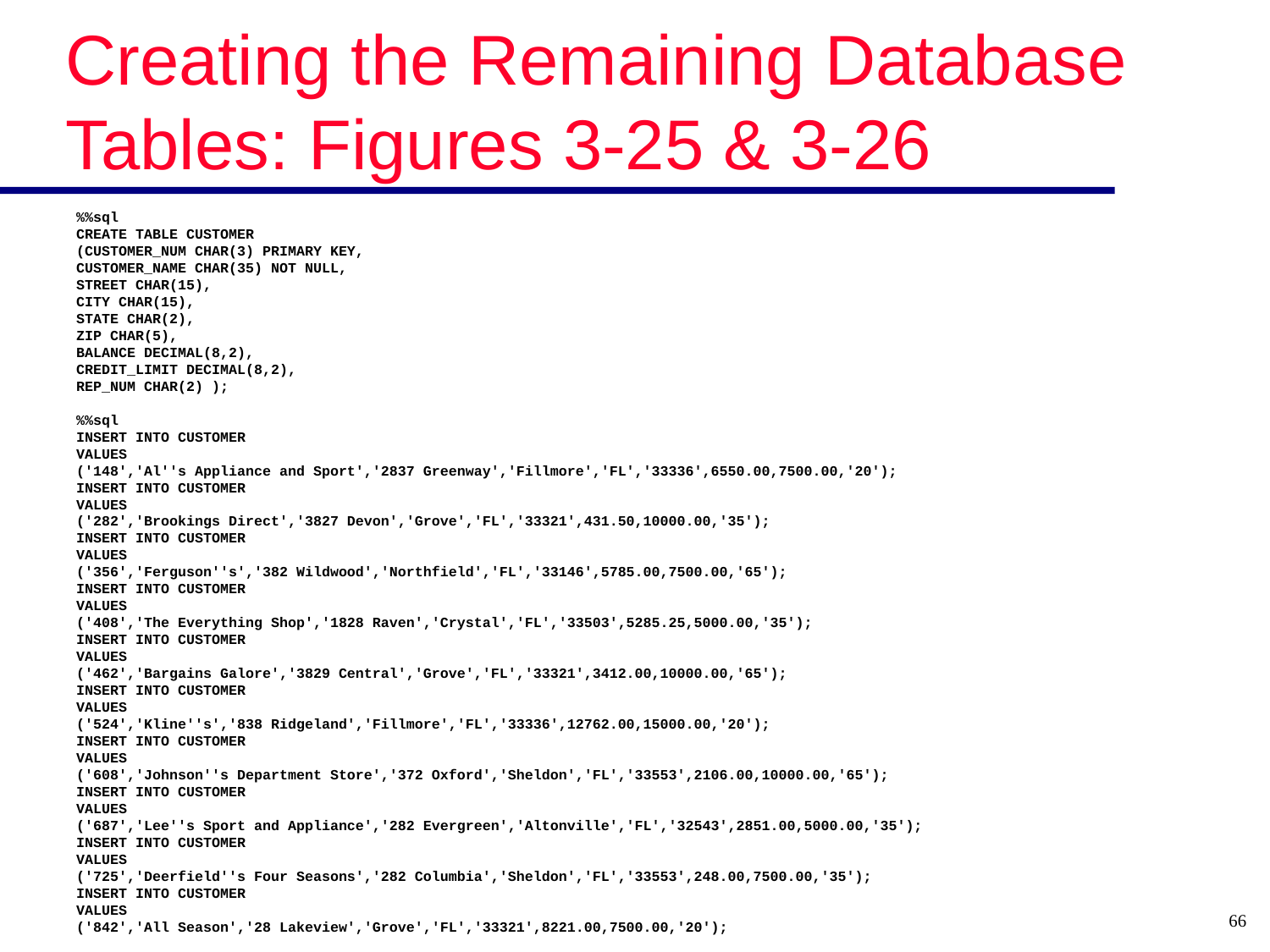

# Creating the Remaining Database Tables: Figures 3-25 & 3-26
%%sql
CREATE TABLE CUSTOMER
(CUSTOMER_NUM CHAR(3) PRIMARY KEY,
CUSTOMER_NAME CHAR(35) NOT NULL,
STREET CHAR(15),
CITY CHAR(15),
STATE CHAR(2),
ZIP CHAR(5),
BALANCE DECIMAL(8,2),
CREDIT_LIMIT DECIMAL(8,2),
REP_NUM CHAR(2) );

%%sql
INSERT INTO CUSTOMER
VALUES
('148','Al''s Appliance and Sport','2837 Greenway','Fillmore','FL','33336',6550.00,7500.00,'20');
INSERT INTO CUSTOMER
VALUES
('282','Brookings Direct','3827 Devon','Grove','FL','33321',431.50,10000.00,'35');
INSERT INTO CUSTOMER
VALUES
('356','Ferguson''s','382 Wildwood','Northfield','FL','33146',5785.00,7500.00,'65');
INSERT INTO CUSTOMER
VALUES
('408','The Everything Shop','1828 Raven','Crystal','FL','33503',5285.25,5000.00,'35');
INSERT INTO CUSTOMER
VALUES
('462','Bargains Galore','3829 Central','Grove','FL','33321',3412.00,10000.00,'65');
INSERT INTO CUSTOMER
VALUES
('524','Kline''s','838 Ridgeland','Fillmore','FL','33336',12762.00,15000.00,'20');
INSERT INTO CUSTOMER
VALUES
('608','Johnson''s Department Store','372 Oxford','Sheldon','FL','33553',2106.00,10000.00,'65');
INSERT INTO CUSTOMER
VALUES
('687','Lee''s Sport and Appliance','282 Evergreen','Altonville','FL','32543',2851.00,5000.00,'35');
INSERT INTO CUSTOMER
VALUES
('725','Deerfield''s Four Seasons','282 Columbia','Sheldon','FL','33553',248.00,7500.00,'35');
INSERT INTO CUSTOMER
VALUES
('842','All Season','28 Lakeview','Grove','FL','33321',8221.00,7500.00,'20');
66